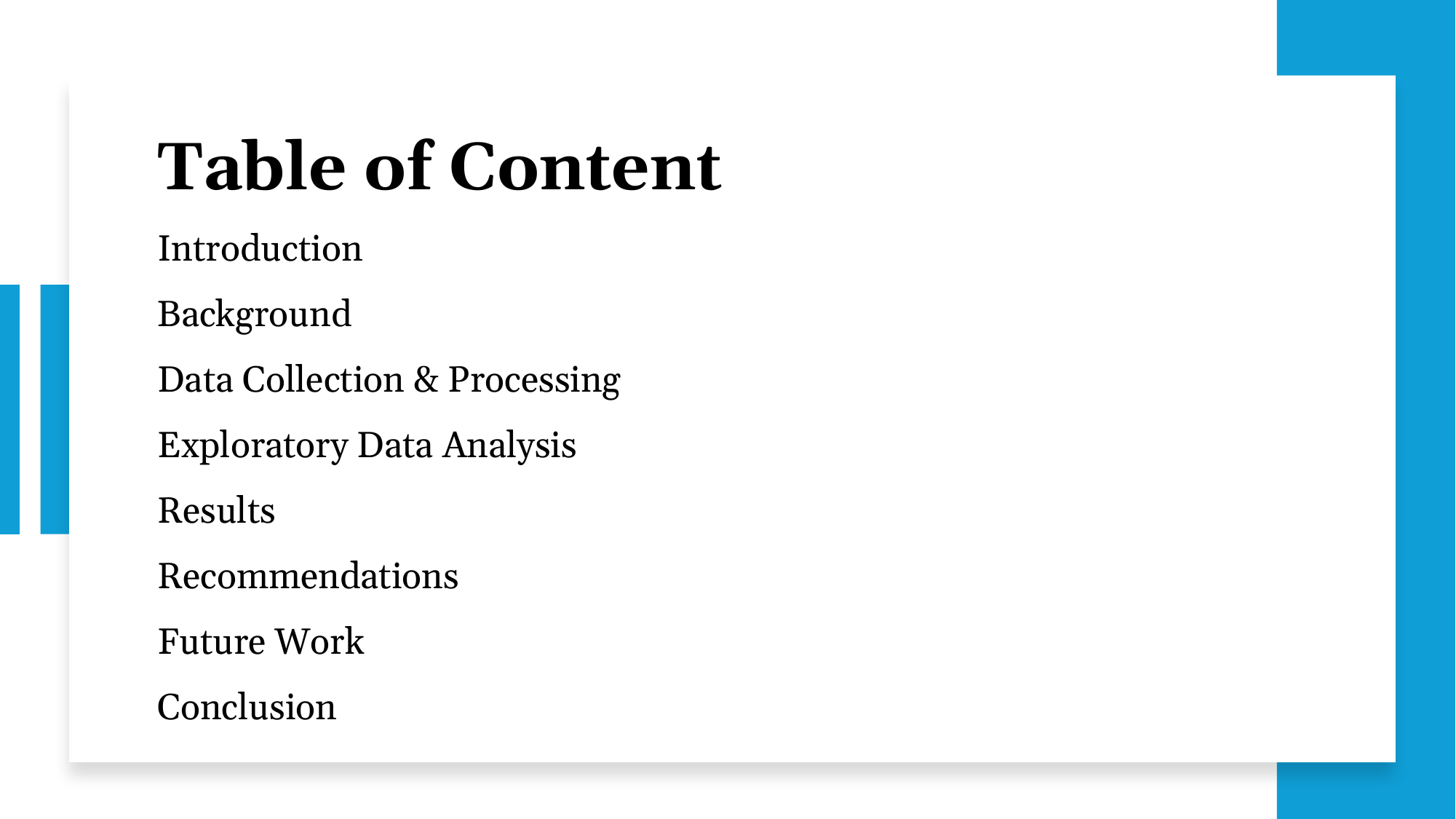

# Table of Content Introduction Background Data Collection & Processing Exploratory Data Analysis Results Recommendations Future Work Conclusion